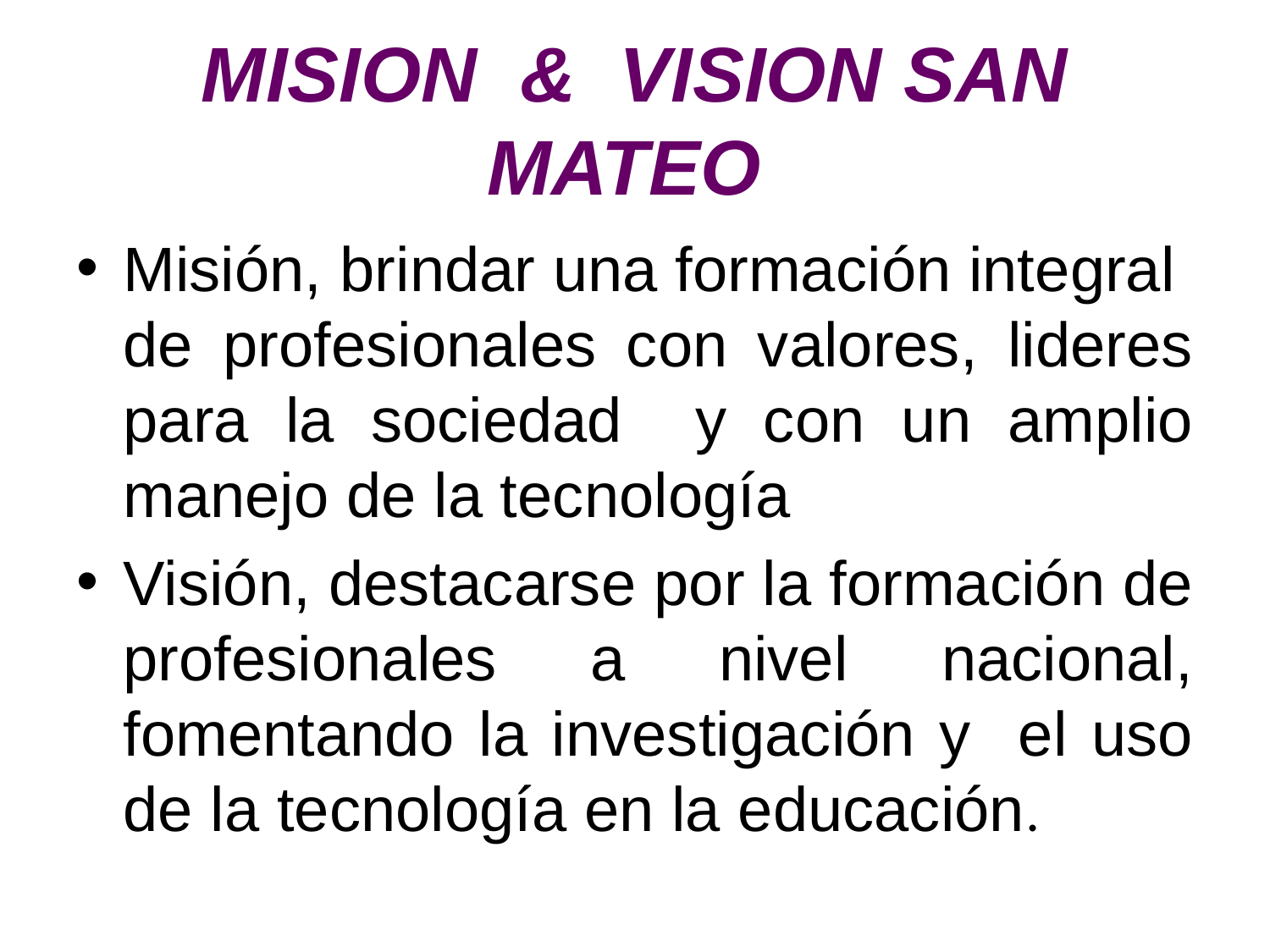

# MISION  &  VISION SAN MATEO
Misión, brindar una formación integral  de profesionales con valores, lideres para la sociedad  y con un amplio manejo de la tecnología
Visión, destacarse por la formación de profesionales a nivel nacional, fomentando la investigación y  el uso de la tecnología en la educación.